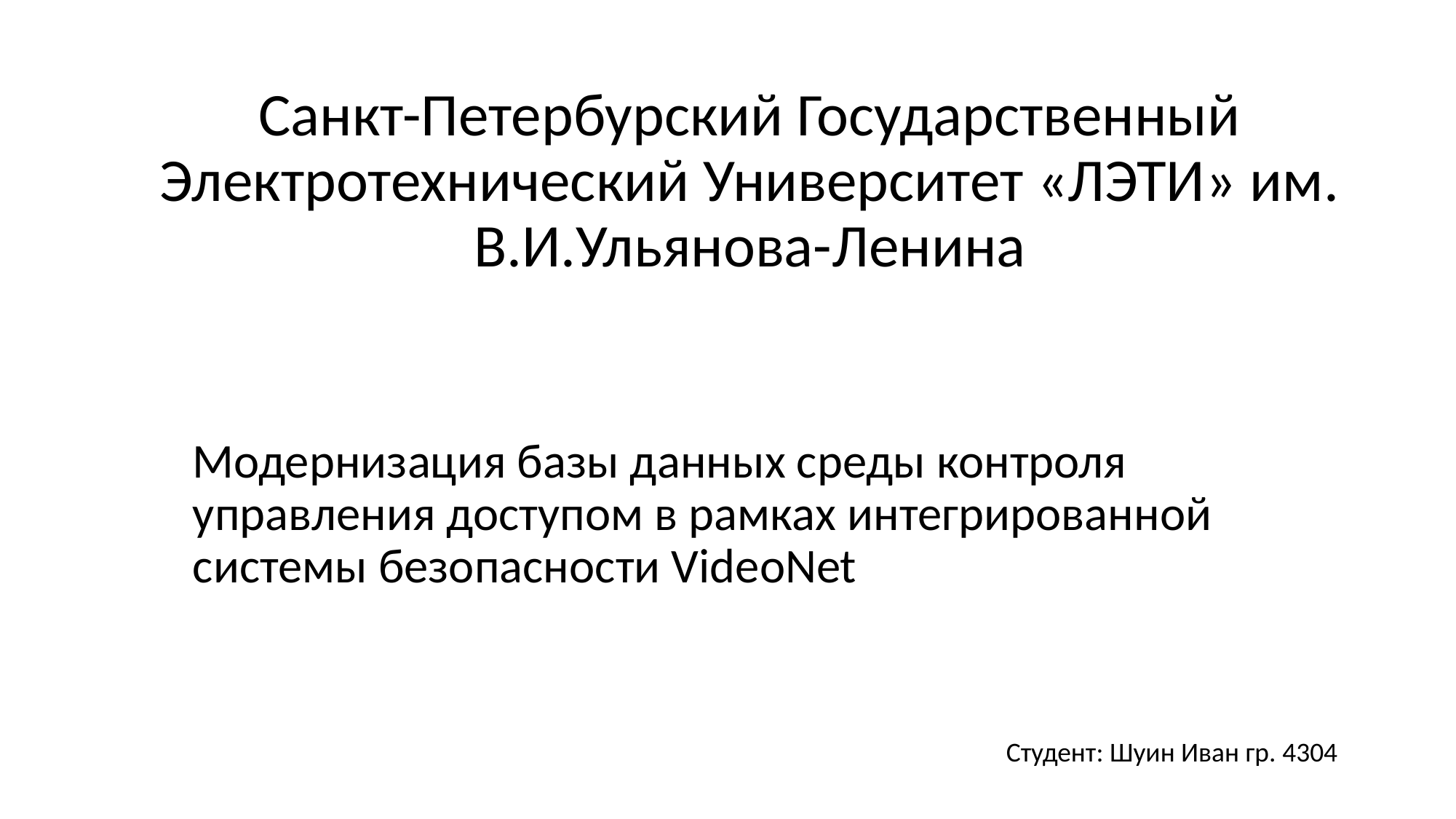

# Санкт-Петербурский Государственный Электротехнический Университет «ЛЭТИ» им. В.И.Ульянова-Ленина
Модернизация базы данных среды контроля управления доступом в рамках интегрированной системы безопасности VideoNet
Студент: Шуин Иван гр. 4304